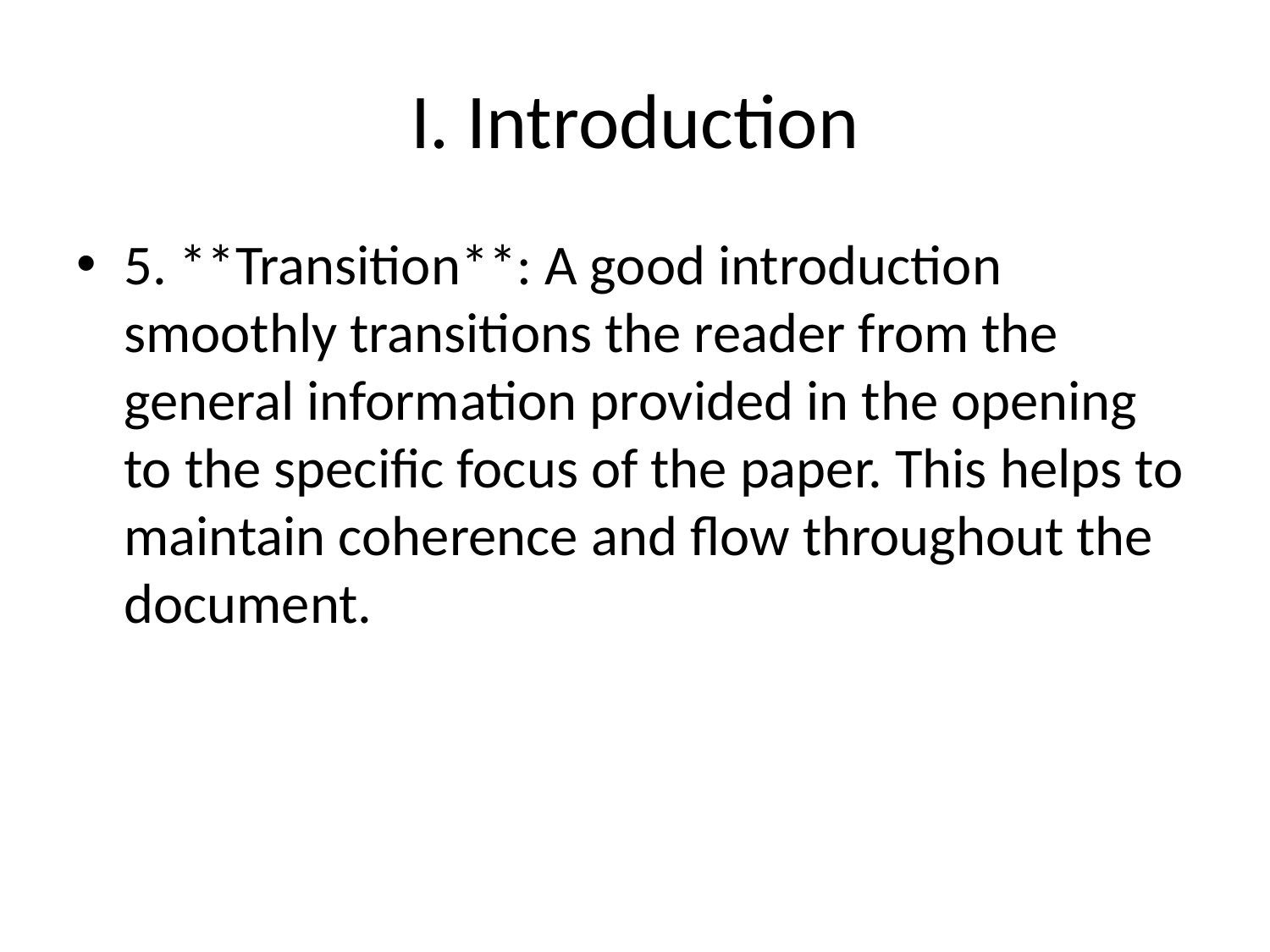

# I. Introduction
5. **Transition**: A good introduction smoothly transitions the reader from the general information provided in the opening to the specific focus of the paper. This helps to maintain coherence and flow throughout the document.